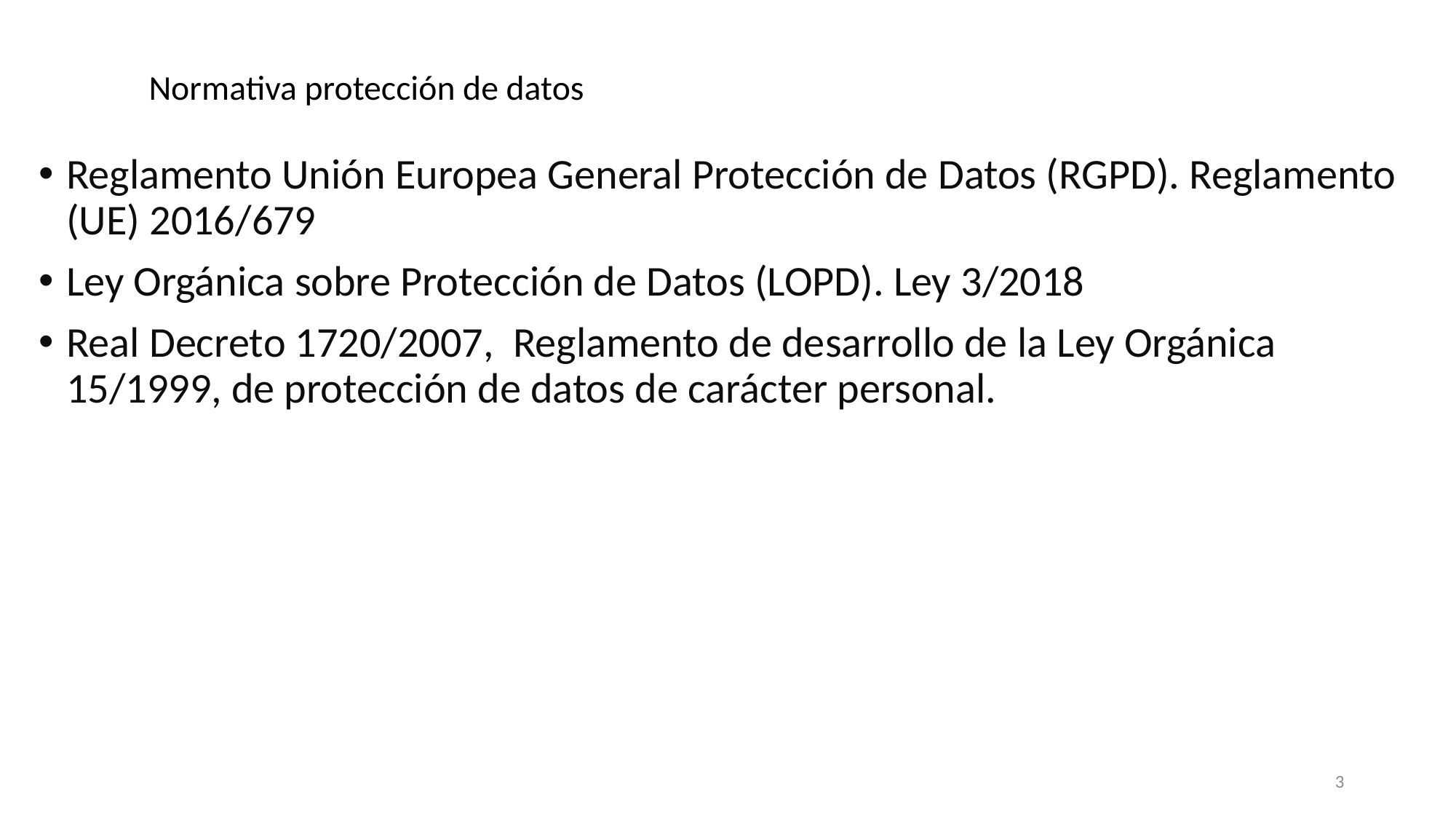

Normativa protección de datos
Reglamento Unión Europea General Protección de Datos (RGPD). Reglamento (UE) 2016/679
Ley Orgánica sobre Protección de Datos (LOPD). Ley 3/2018
Real Decreto 1720/2007,  Reglamento de desarrollo de la Ley Orgánica 15/1999, de protección de datos de carácter personal.
3